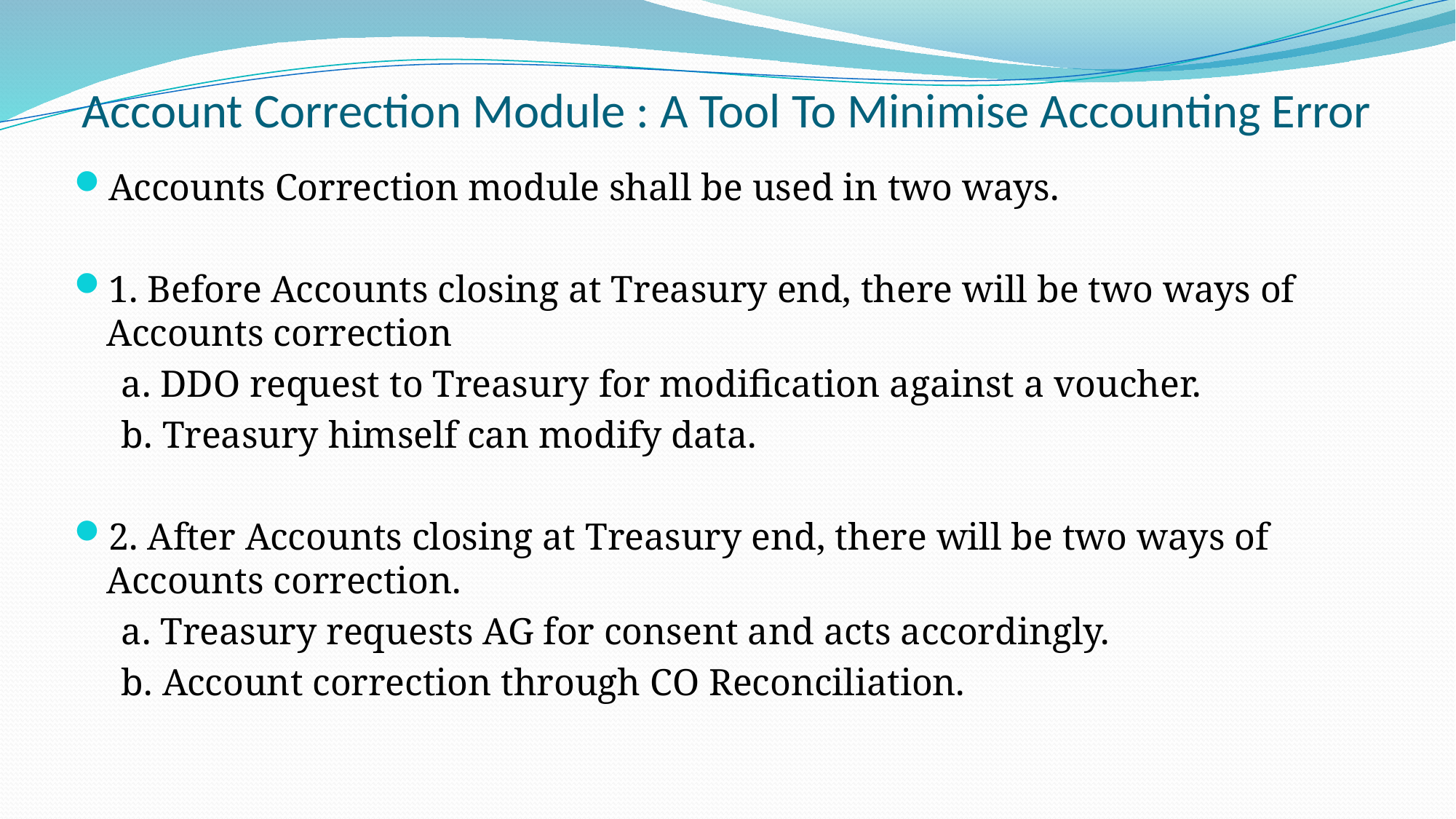

# Account Correction Module : A Tool To Minimise Accounting Error
Accounts Correction module shall be used in two ways.

1. Before Accounts closing at Treasury end, there will be two ways of Accounts correction
     a. DDO request to Treasury for modification against a voucher.
     b. Treasury himself can modify data.

2. After Accounts closing at Treasury end, there will be two ways of Accounts correction.
     a. Treasury requests AG for consent and acts accordingly.
     b. Account correction through CO Reconciliation.